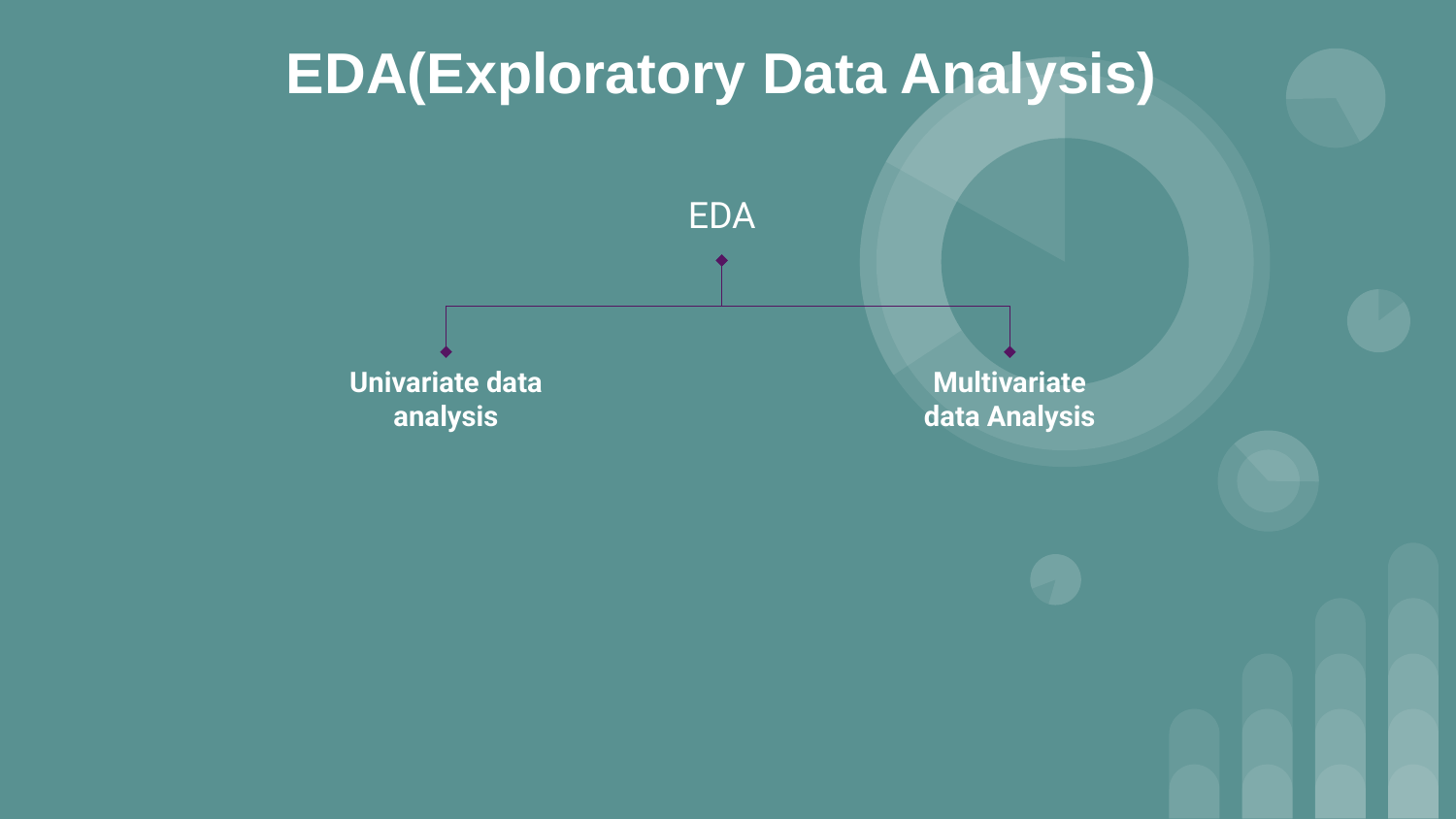

# EDA(Exploratory Data Analysis)
EDA
Univariate data analysis
Multivariate data Analysis